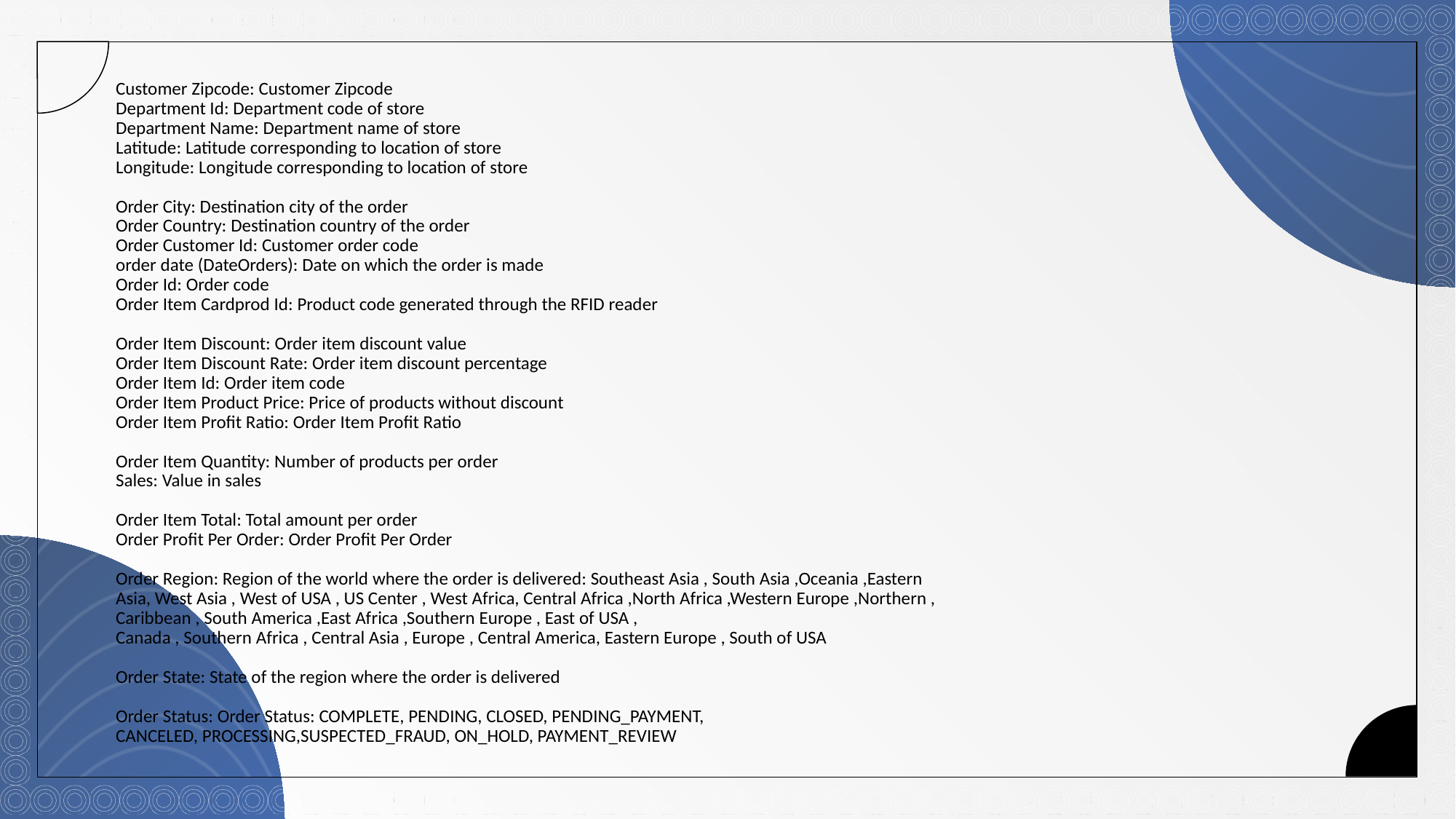

# Customer Zipcode: Customer Zipcode Department Id: Department code of store Department Name: Department name of store Latitude: Latitude corresponding to location of store Longitude: Longitude corresponding to location of store Order City: Destination city of the order Order Country: Destination country of the order Order Customer Id: Customer order code order date (DateOrders): Date on which the order is made Order Id: Order code Order Item Cardprod Id: Product code generated through the RFID reader Order Item Discount: Order item discount value Order Item Discount Rate: Order item discount percentage Order Item Id: Order item code Order Item Product Price: Price of products without discount Order Item Profit Ratio: Order Item Profit Ratio Order Item Quantity: Number of products per order Sales: Value in sales Order Item Total: Total amount per order Order Profit Per Order: Order Profit Per Order Order Region: Region of the world where the order is delivered: Southeast Asia , South Asia ,Oceania ,Eastern Asia, West Asia , West of USA , US Center , West Africa, Central Africa ,North Africa ,Western Europe ,Northern , Caribbean , South America ,East Africa ,Southern Europe , East of USA , Canada , Southern Africa , Central Asia , Europe , Central America, Eastern Europe , South of USA Order State: State of the region where the order is delivered Order Status: Order Status: COMPLETE, PENDING, CLOSED, PENDING_PAYMENT, CANCELED, PROCESSING,SUSPECTED_FRAUD, ON_HOLD, PAYMENT_REVIEW